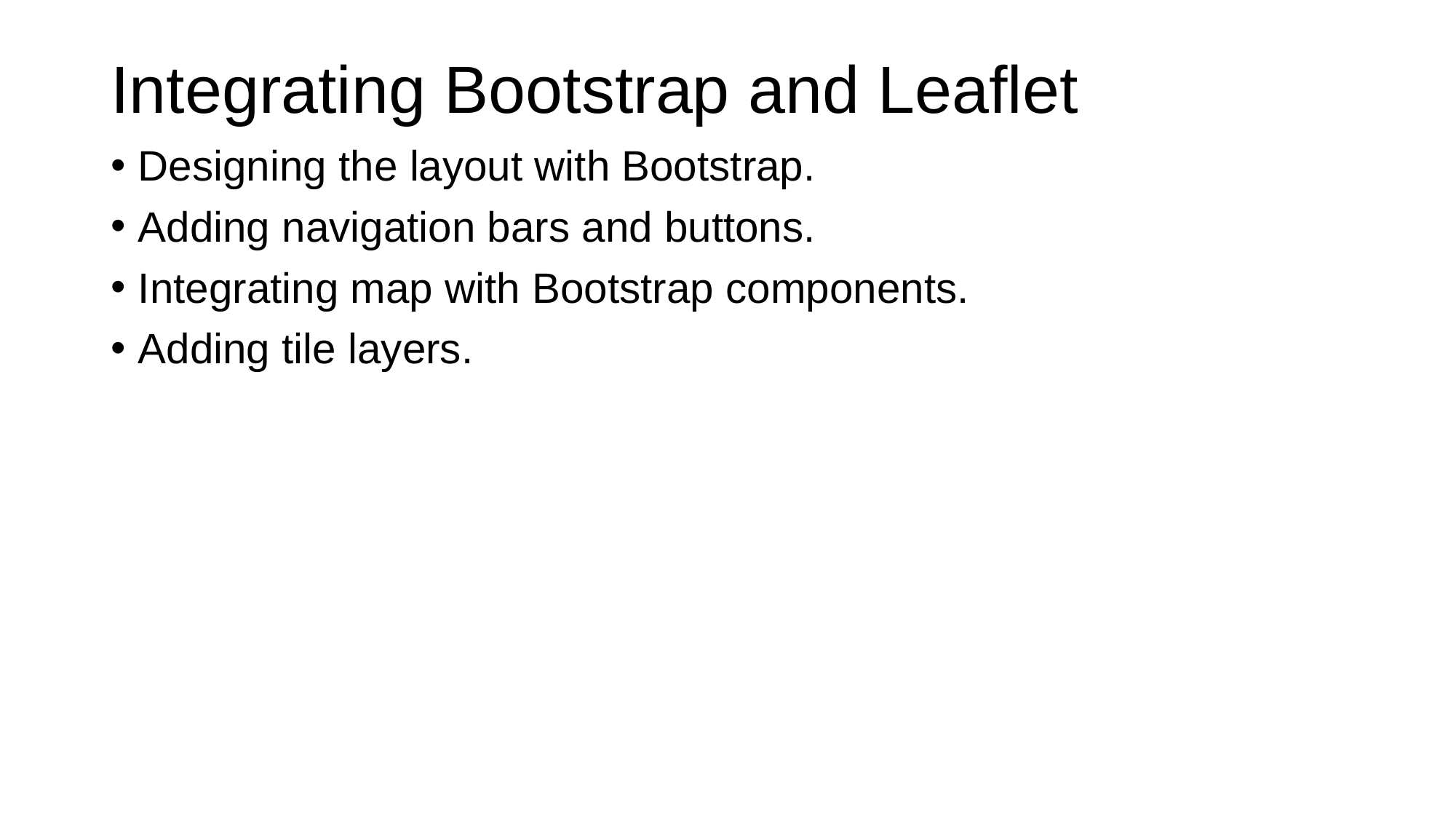

# Integrating Bootstrap and Leaflet
Designing the layout with Bootstrap.
Adding navigation bars and buttons.
Integrating map with Bootstrap components.
Adding tile layers.